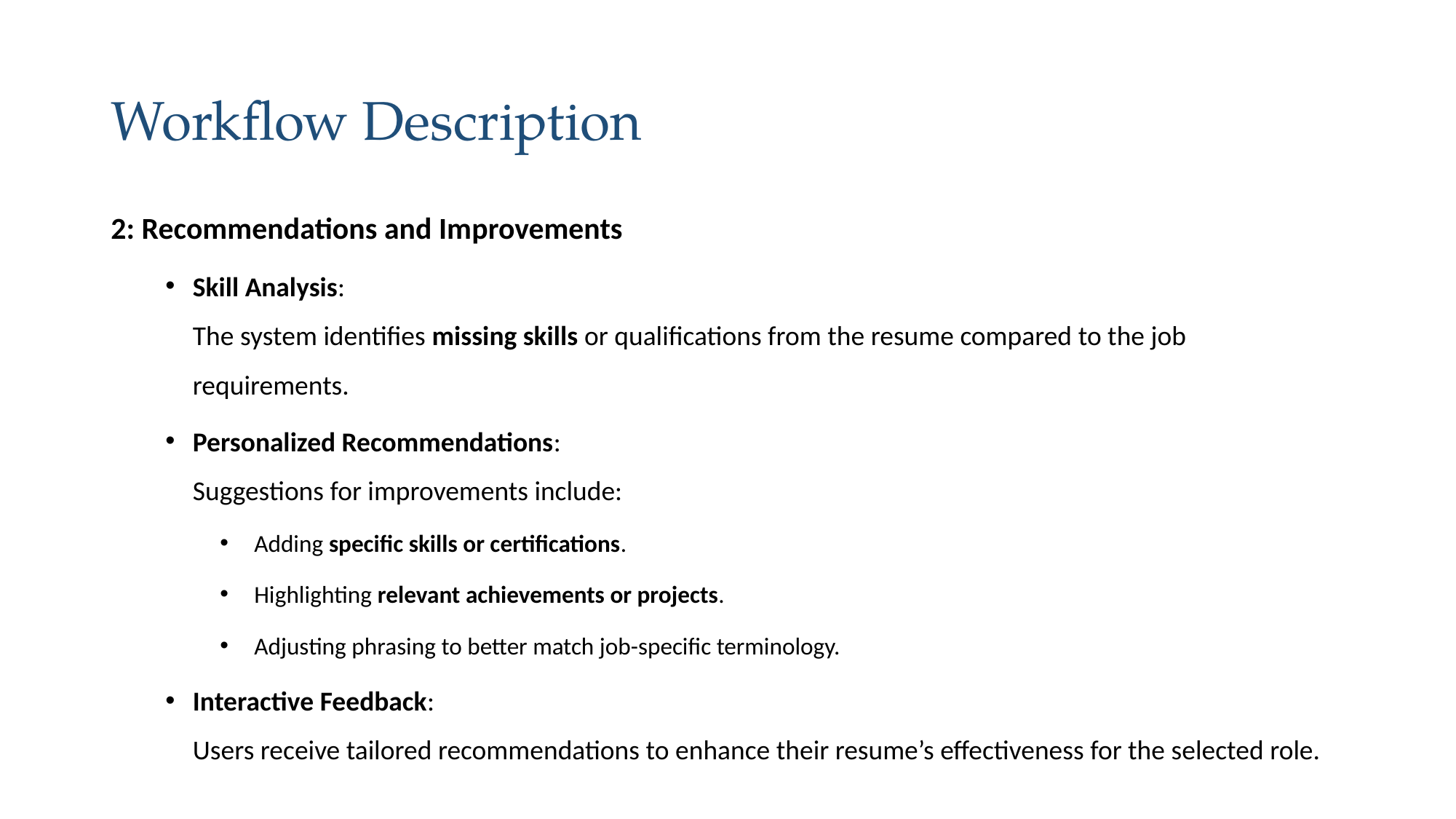

# Workflow Description
2: Recommendations and Improvements
Skill Analysis:
The system identifies missing skills or qualifications from the resume compared to the job requirements.
Personalized Recommendations:
Suggestions for improvements include:
Adding specific skills or certifications.
Highlighting relevant achievements or projects.
Adjusting phrasing to better match job-specific terminology.
Interactive Feedback:
Users receive tailored recommendations to enhance their resume’s effectiveness for the selected role.